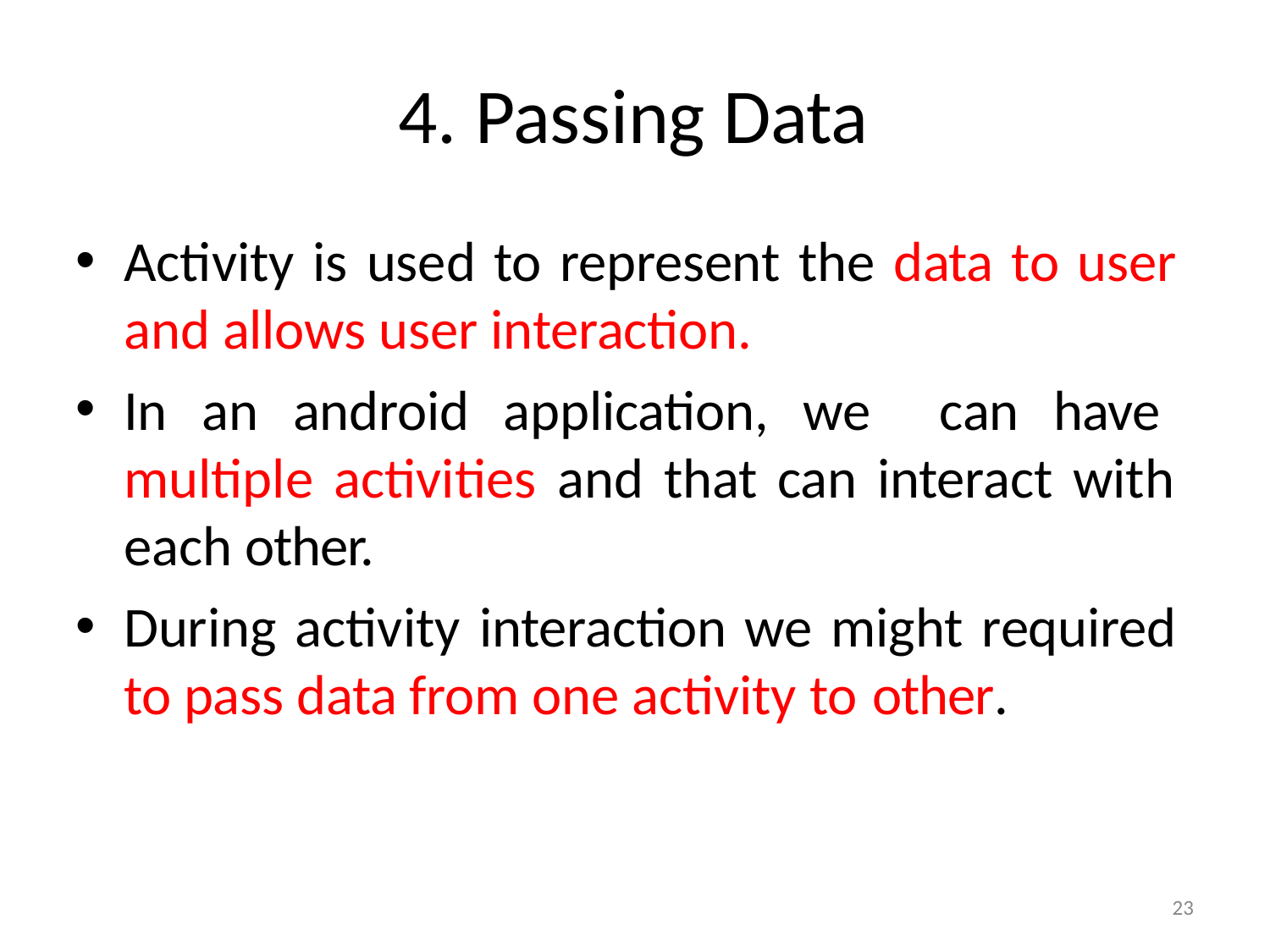

# 4. Passing Data
Activity is used to represent the data to user  and allows user interaction.
In an android application, we  can have  multiple activities and that can interact with  each other.
During activity interaction we might required  to pass data from one activity to other.
23